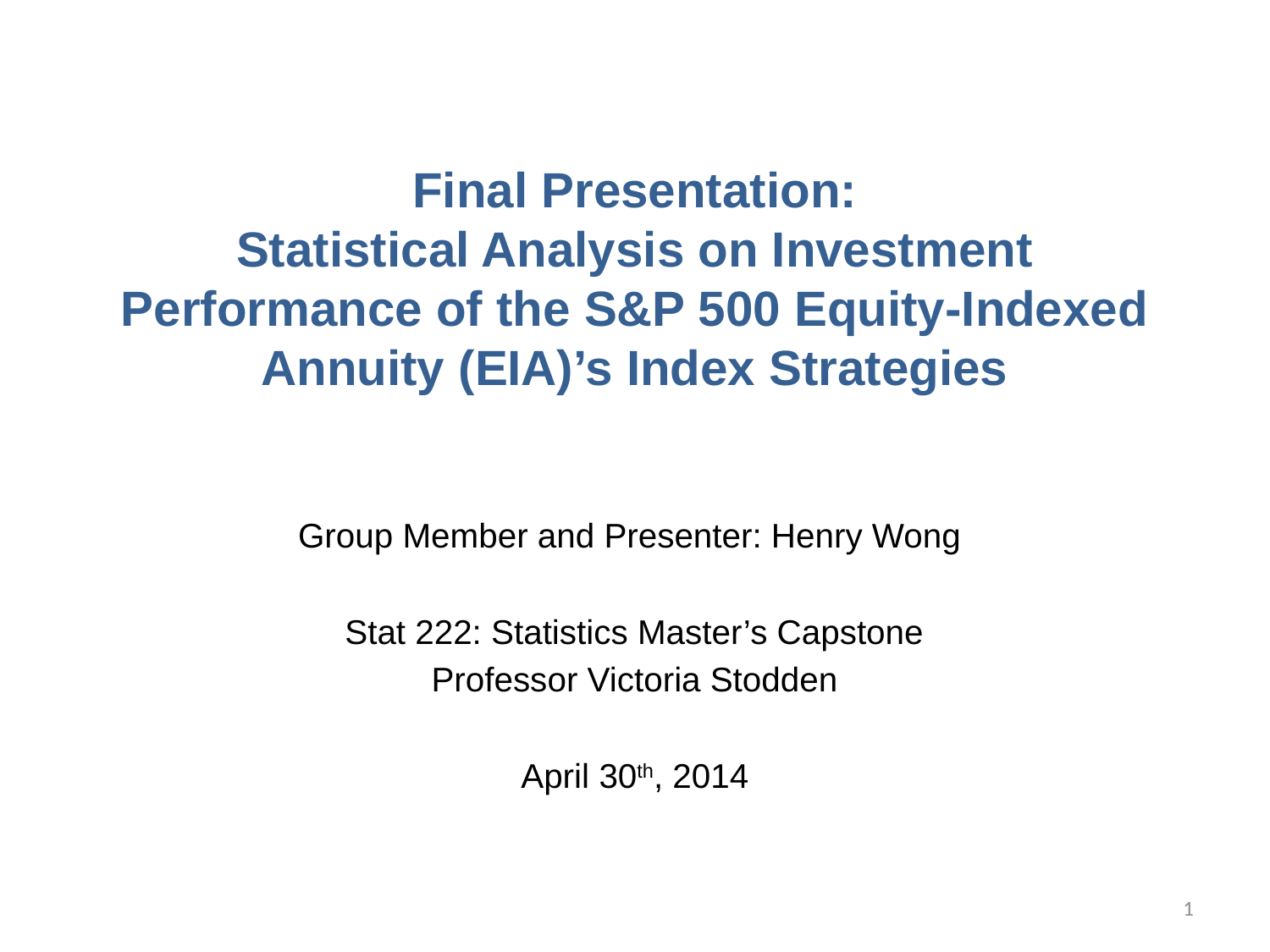

# Final Presentation: Statistical Analysis on Investment Performance of the S&P 500 Equity-Indexed Annuity (EIA)’s Index Strategies
Group Member and Presenter: Henry Wong

Stat 222: Statistics Master’s Capstone
Professor Victoria Stodden

April 30th, 2014
1